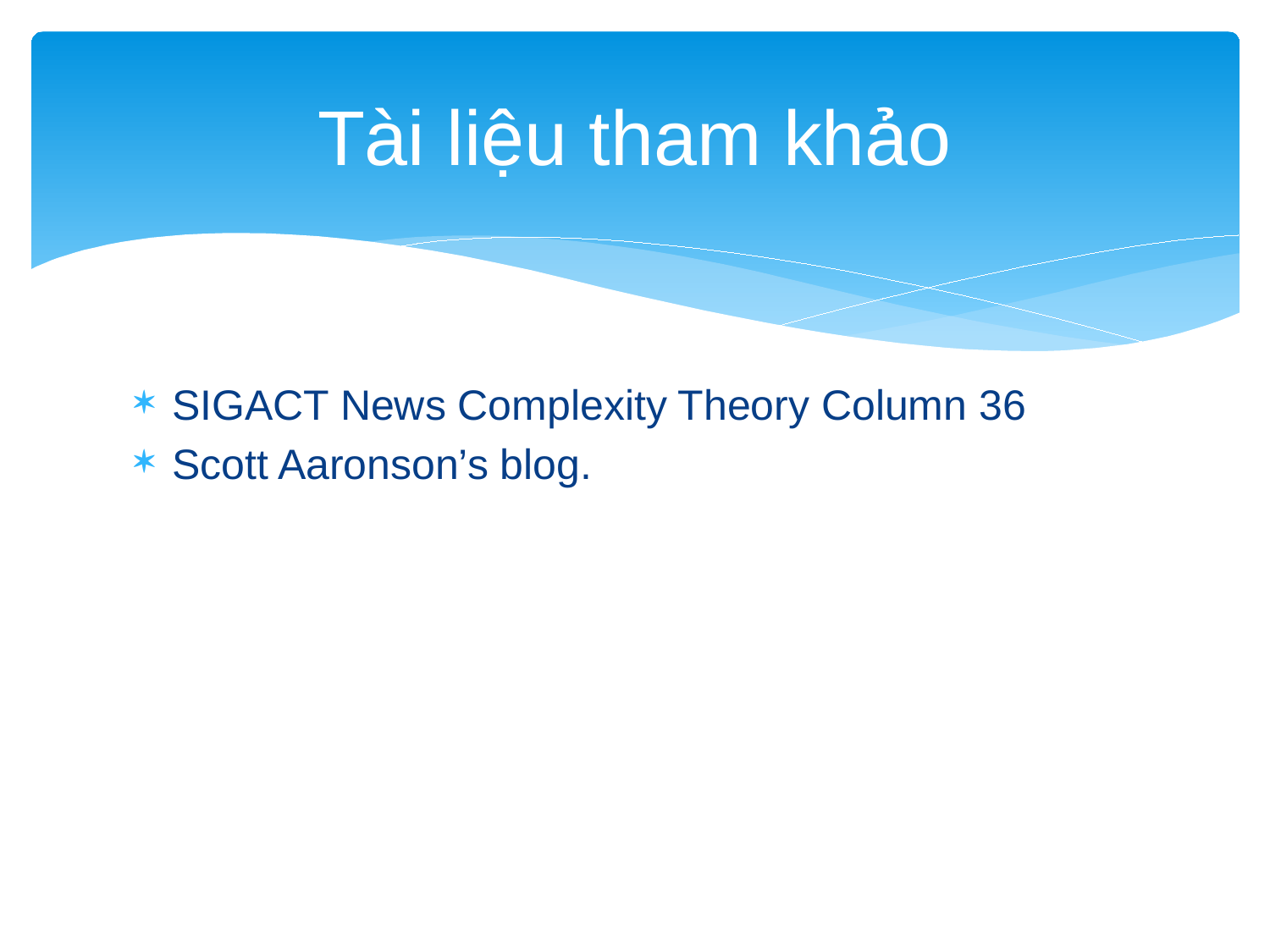

# Tài liệu tham khảo
SIGACT News Complexity Theory Column 36
Scott Aaronson’s blog.